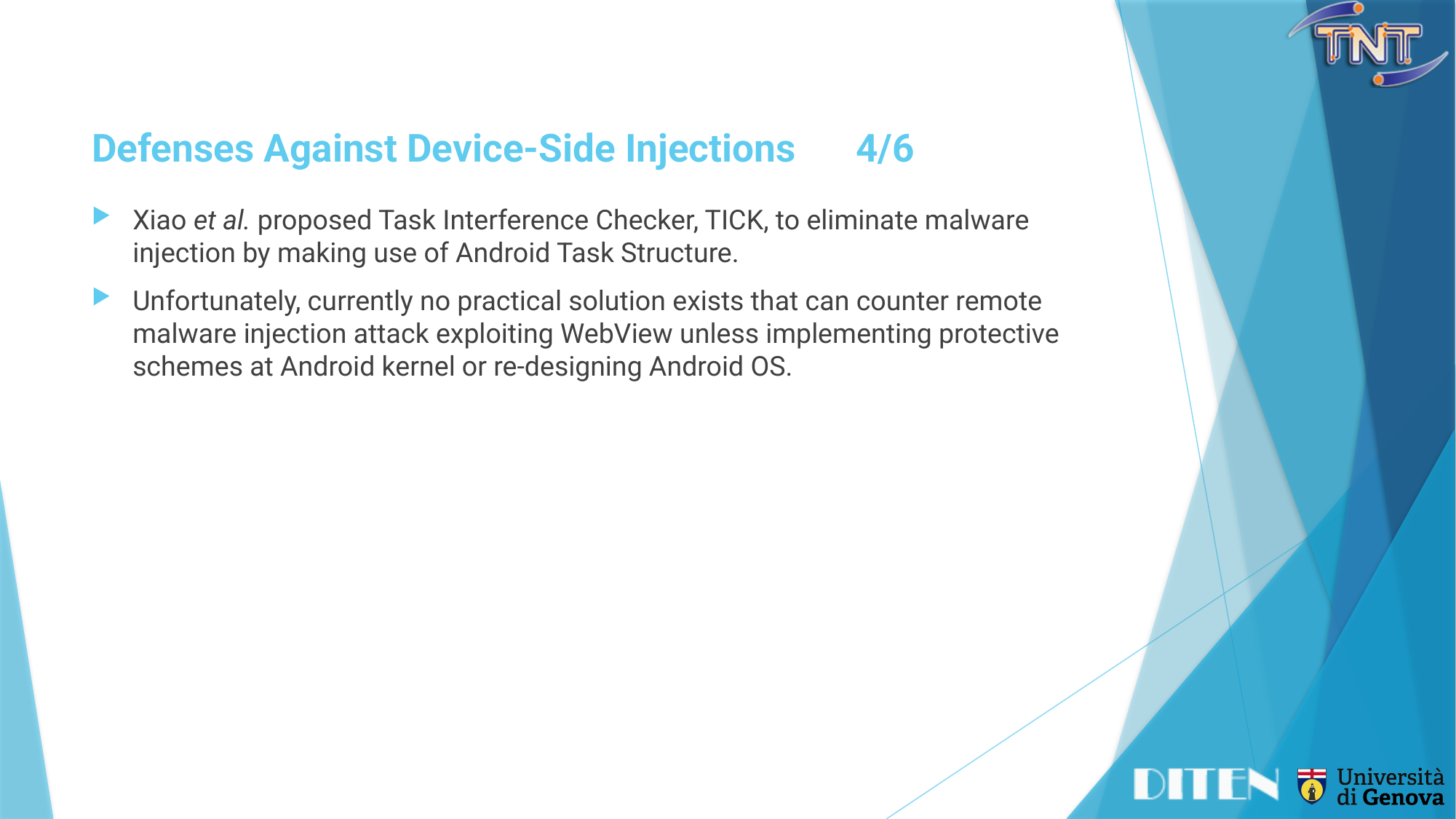

# Defenses Against Device-Side Injections	4/6
Xiao et al. proposed Task Interference Checker, TICK, to eliminate malware injection by making use of Android Task Structure.
Unfortunately, currently no practical solution exists that can counter remote malware injection attack exploiting WebView unless implementing protective schemes at Android kernel or re-designing Android OS.